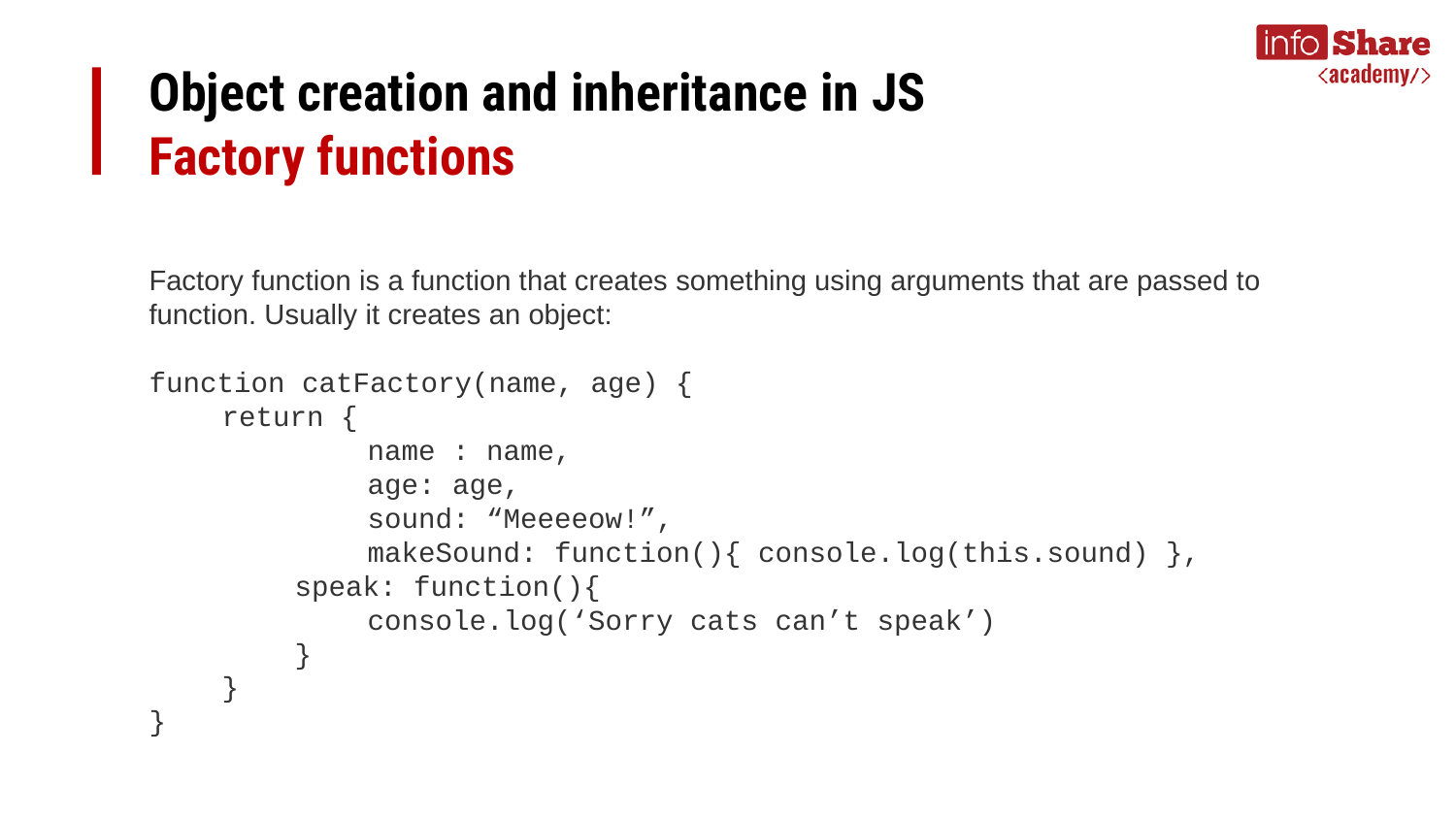

# Object creation and inheritance in JS
Factory functions

Factory function is a function that creates something using arguments that are passed to function. Usually it creates an object:

function catFactory(name, age) {
return {
	name : name,
	age: age,
	sound: “Meeeeow!”,
	makeSound: function(){ console.log(this.sound) },
speak: function(){
console.log(‘Sorry cats can’t speak’)
}
}
}